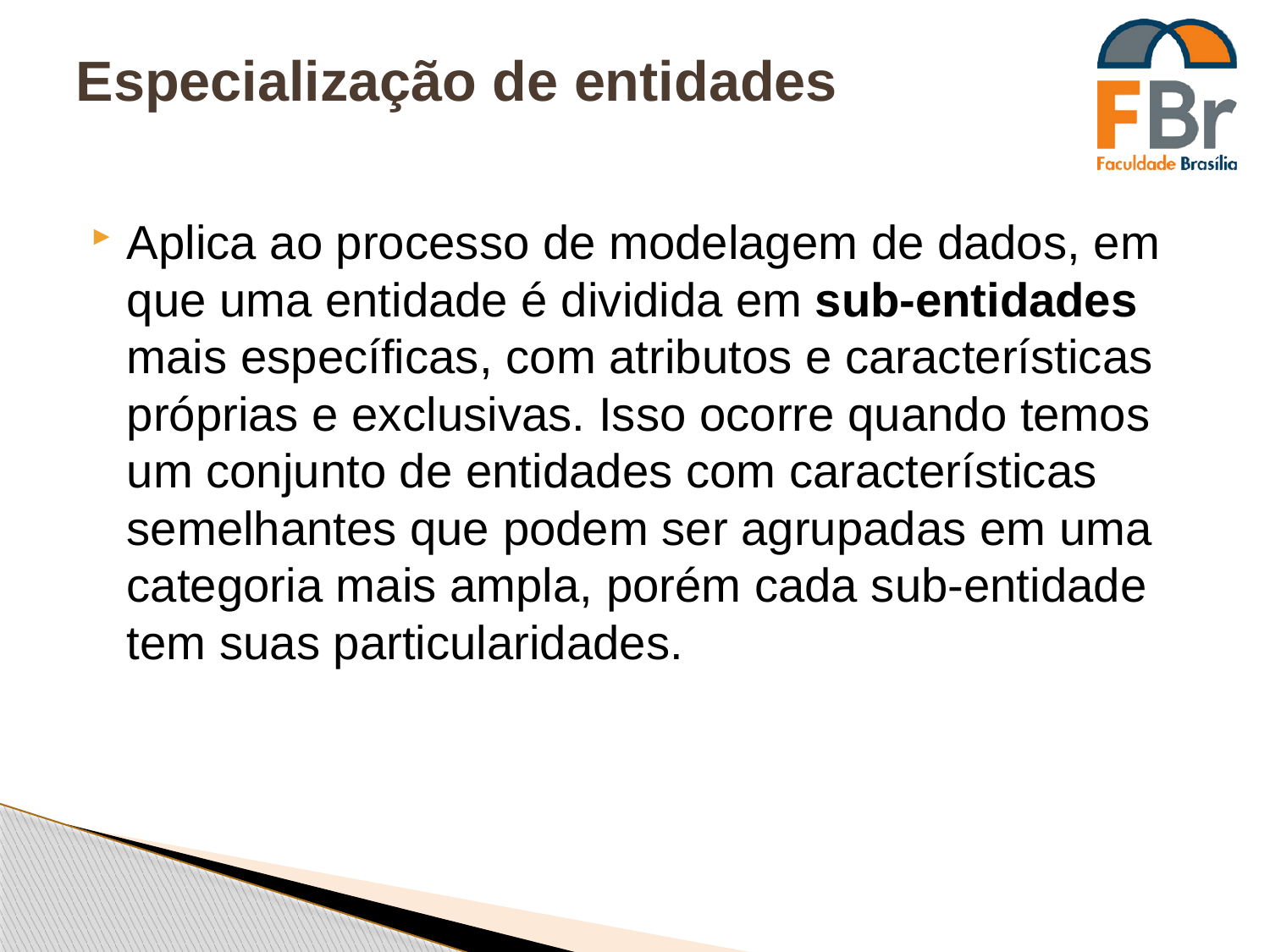

# Especialização de entidades
Aplica ao processo de modelagem de dados, em que uma entidade é dividida em sub-entidades mais específicas, com atributos e características próprias e exclusivas. Isso ocorre quando temos um conjunto de entidades com características semelhantes que podem ser agrupadas em uma categoria mais ampla, porém cada sub-entidade tem suas particularidades.